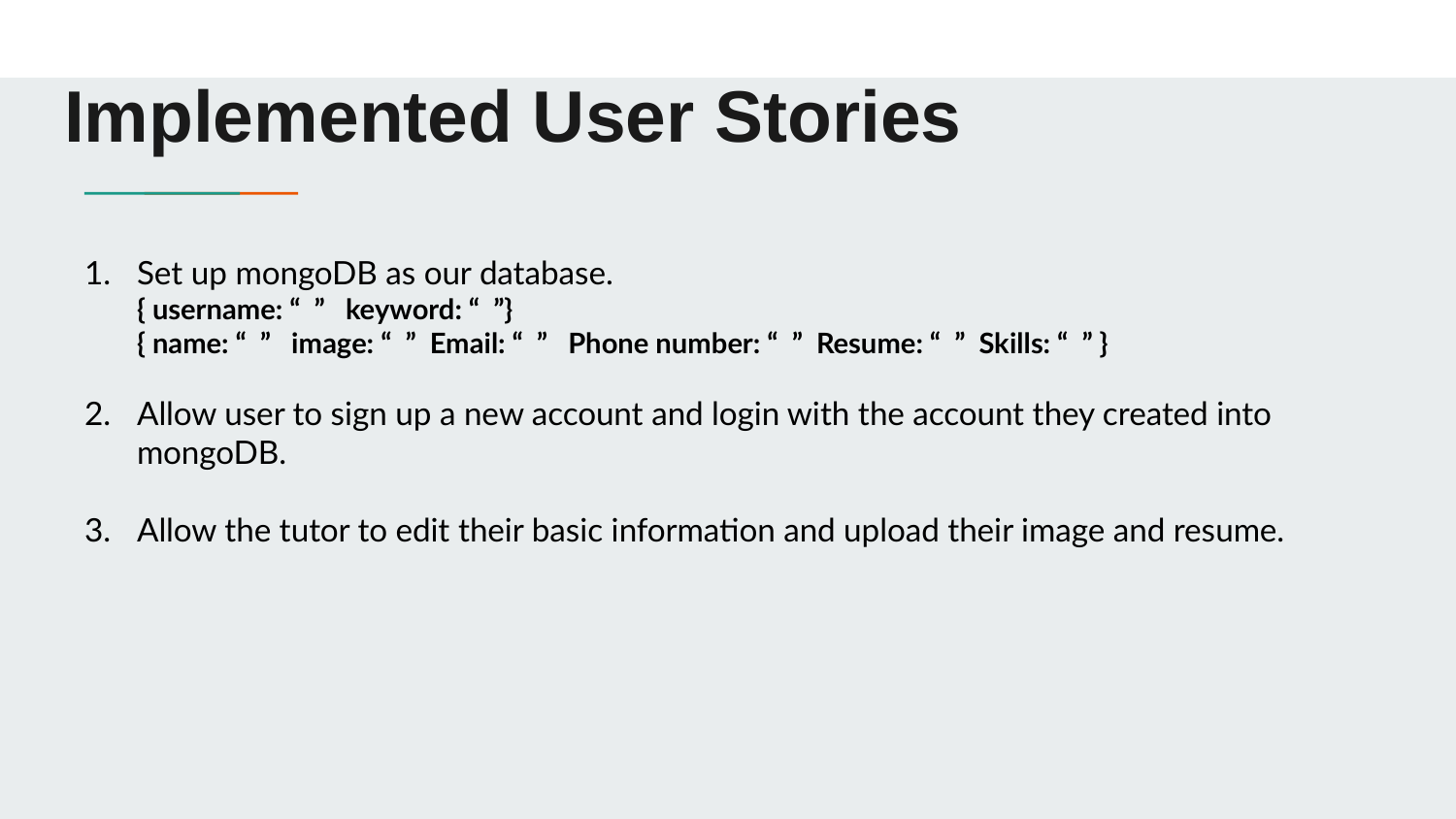

# Implemented User Stories
Set up mongoDB as our database.
{ username: “  ”   keyword: “  ”}
{ name: “  ”   image: “  ”  Email: “  ”   Phone number: “  ”  Resume: “  ”  Skills: “  ” }

Allow user to sign up a new account and login with the account they created into mongoDB.

Allow the tutor to edit their basic information and upload their image and resume.